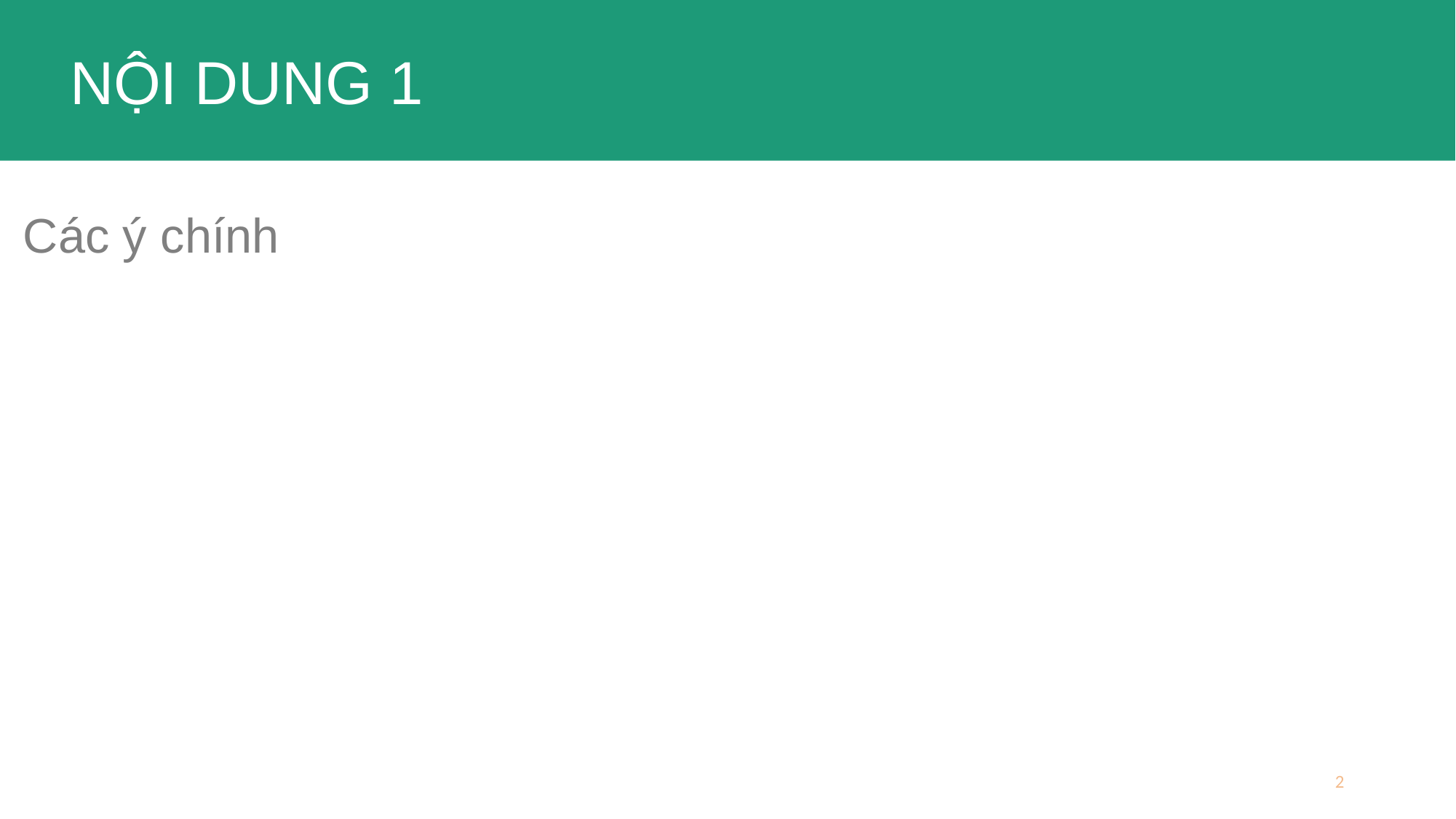

NỘI DUNG 1
Các ý chính
2